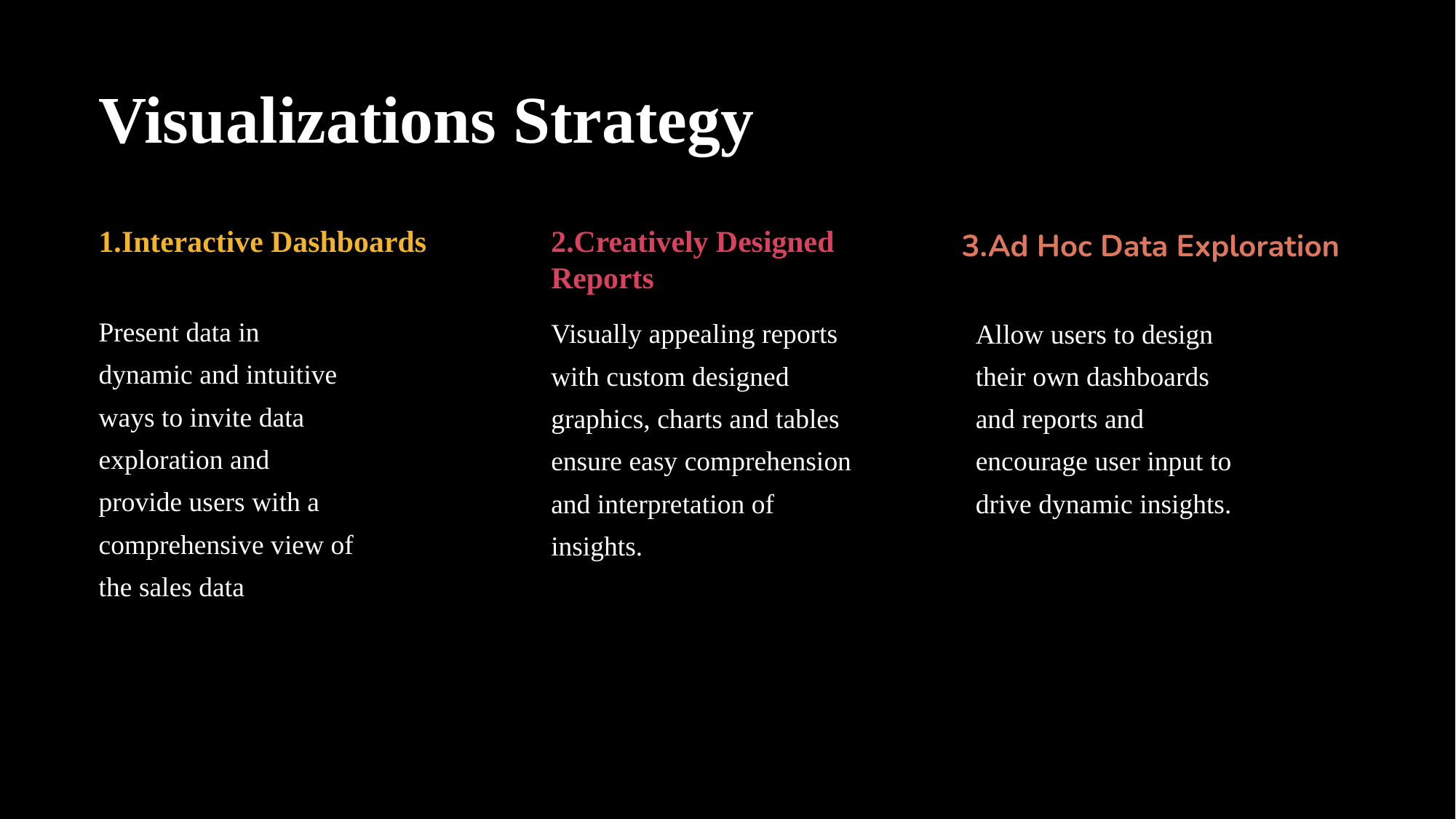

# Visualizations Strategy
1.Interactive Dashboards
2.Creatively Designed Reports
3.Ad Hoc Data Exploration
Present data in dynamic and intuitive ways to invite data exploration and provide users with a comprehensive view of the sales data
Visually appealing reports with custom designed graphics, charts and tables ensure easy comprehension and interpretation of insights.
Allow users to design their own dashboards and reports and encourage user input to drive dynamic insights.